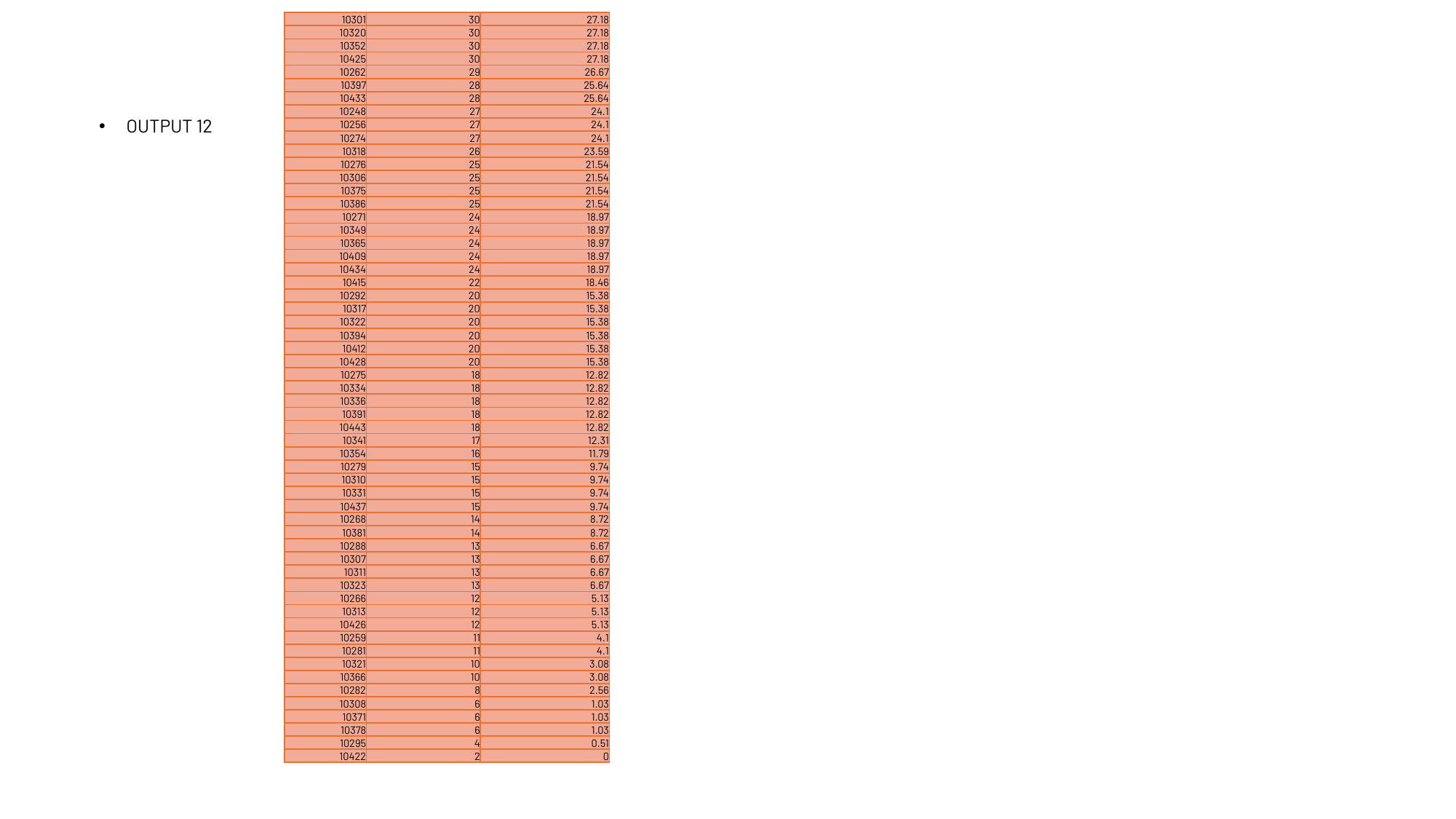

| 10301 | 30 | 27.18 |
| --- | --- | --- |
| 10320 | 30 | 27.18 |
| 10352 | 30 | 27.18 |
| 10425 | 30 | 27.18 |
| 10262 | 29 | 26.67 |
| 10397 | 28 | 25.64 |
| 10433 | 28 | 25.64 |
| 10248 | 27 | 24.1 |
| 10256 | 27 | 24.1 |
| 10274 | 27 | 24.1 |
| 10318 | 26 | 23.59 |
| 10276 | 25 | 21.54 |
| 10306 | 25 | 21.54 |
| 10375 | 25 | 21.54 |
| 10386 | 25 | 21.54 |
| 10271 | 24 | 18.97 |
| 10349 | 24 | 18.97 |
| 10365 | 24 | 18.97 |
| 10409 | 24 | 18.97 |
| 10434 | 24 | 18.97 |
| 10415 | 22 | 18.46 |
| 10292 | 20 | 15.38 |
| 10317 | 20 | 15.38 |
| 10322 | 20 | 15.38 |
| 10394 | 20 | 15.38 |
| 10412 | 20 | 15.38 |
| 10428 | 20 | 15.38 |
| 10275 | 18 | 12.82 |
| 10334 | 18 | 12.82 |
| 10336 | 18 | 12.82 |
| 10391 | 18 | 12.82 |
| 10443 | 18 | 12.82 |
| 10341 | 17 | 12.31 |
| 10354 | 16 | 11.79 |
| 10279 | 15 | 9.74 |
| 10310 | 15 | 9.74 |
| 10331 | 15 | 9.74 |
| 10437 | 15 | 9.74 |
| 10268 | 14 | 8.72 |
| 10381 | 14 | 8.72 |
| 10288 | 13 | 6.67 |
| 10307 | 13 | 6.67 |
| 10311 | 13 | 6.67 |
| 10323 | 13 | 6.67 |
| 10266 | 12 | 5.13 |
| 10313 | 12 | 5.13 |
| 10426 | 12 | 5.13 |
| 10259 | 11 | 4.1 |
| 10281 | 11 | 4.1 |
| 10321 | 10 | 3.08 |
| 10366 | 10 | 3.08 |
| 10282 | 8 | 2.56 |
| 10308 | 6 | 1.03 |
| 10371 | 6 | 1.03 |
| 10378 | 6 | 1.03 |
| 10295 | 4 | 0.51 |
| 10422 | 2 | 0 |
OUTPUT 12